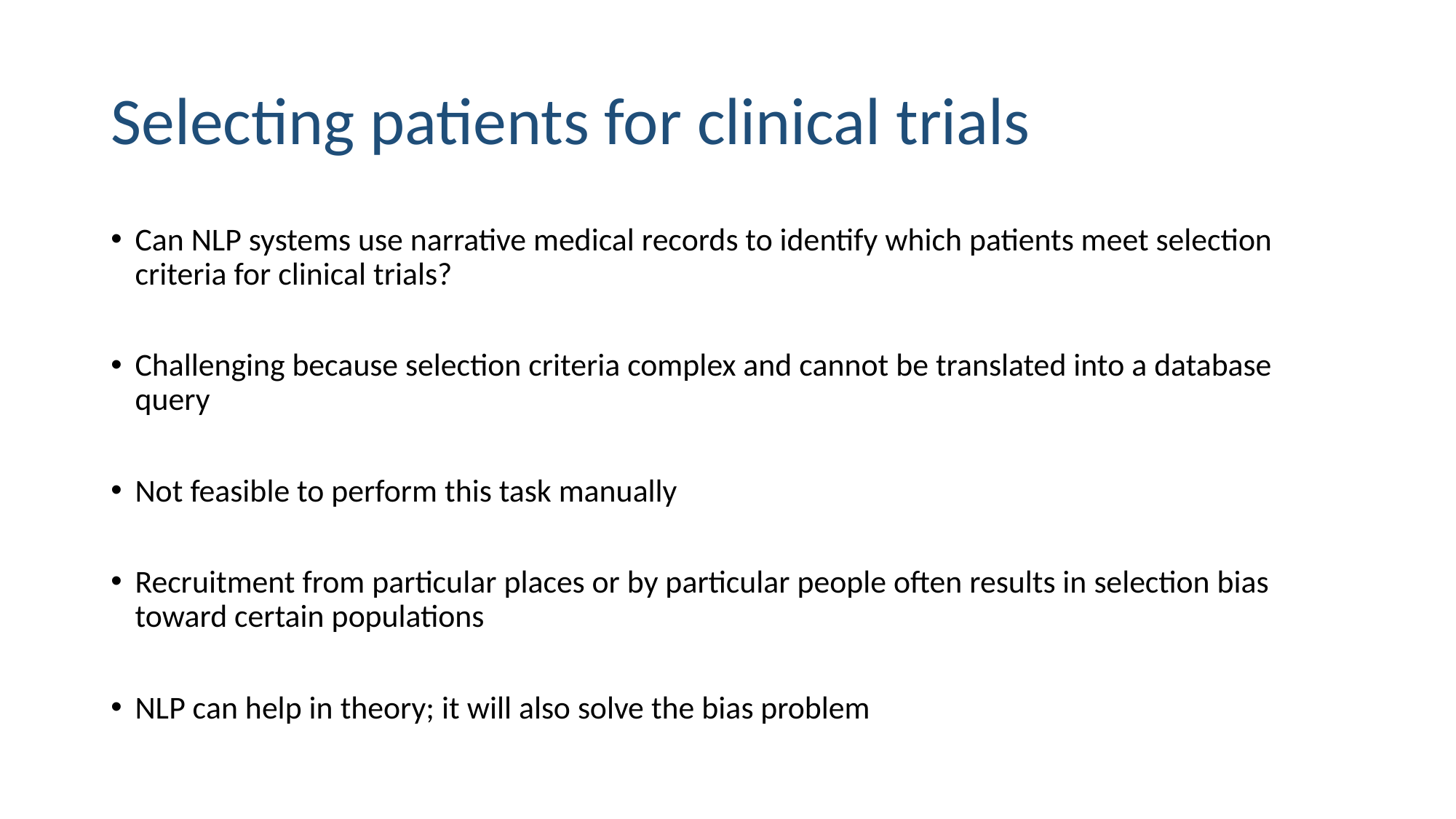

# Selecting patients for clinical trials
Can NLP systems use narrative medical records to identify which patients meet selection criteria for clinical trials?

Challenging because selection criteria complex and cannot be translated into a database query

Not feasible to perform this task manually

Recruitment from particular places or by particular people often results in selection bias toward certain populations

NLP can help in theory; it will also solve the bias problem